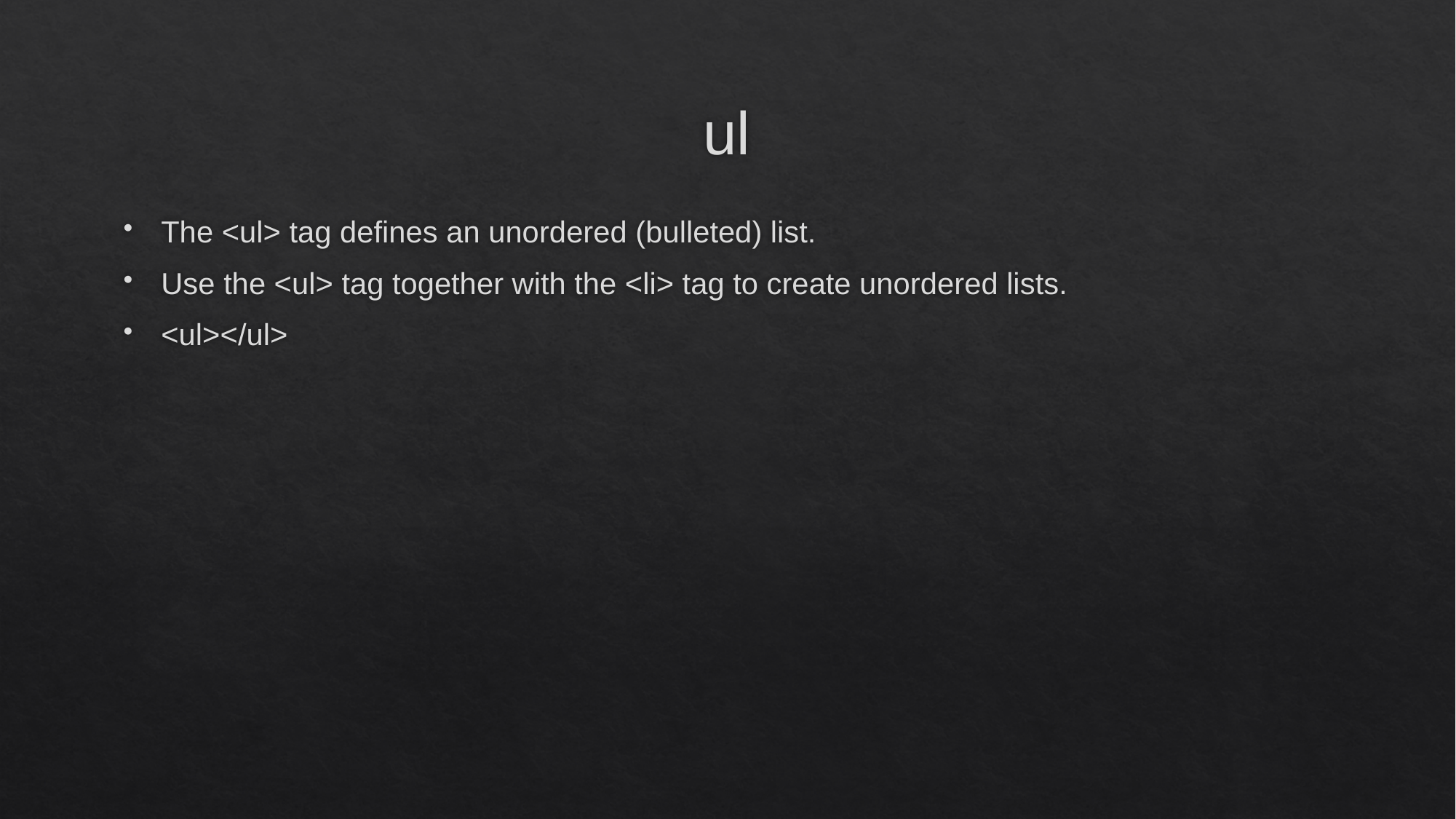

# ul
The <ul> tag defines an unordered (bulleted) list.
Use the <ul> tag together with the <li> tag to create unordered lists.
<ul></ul>